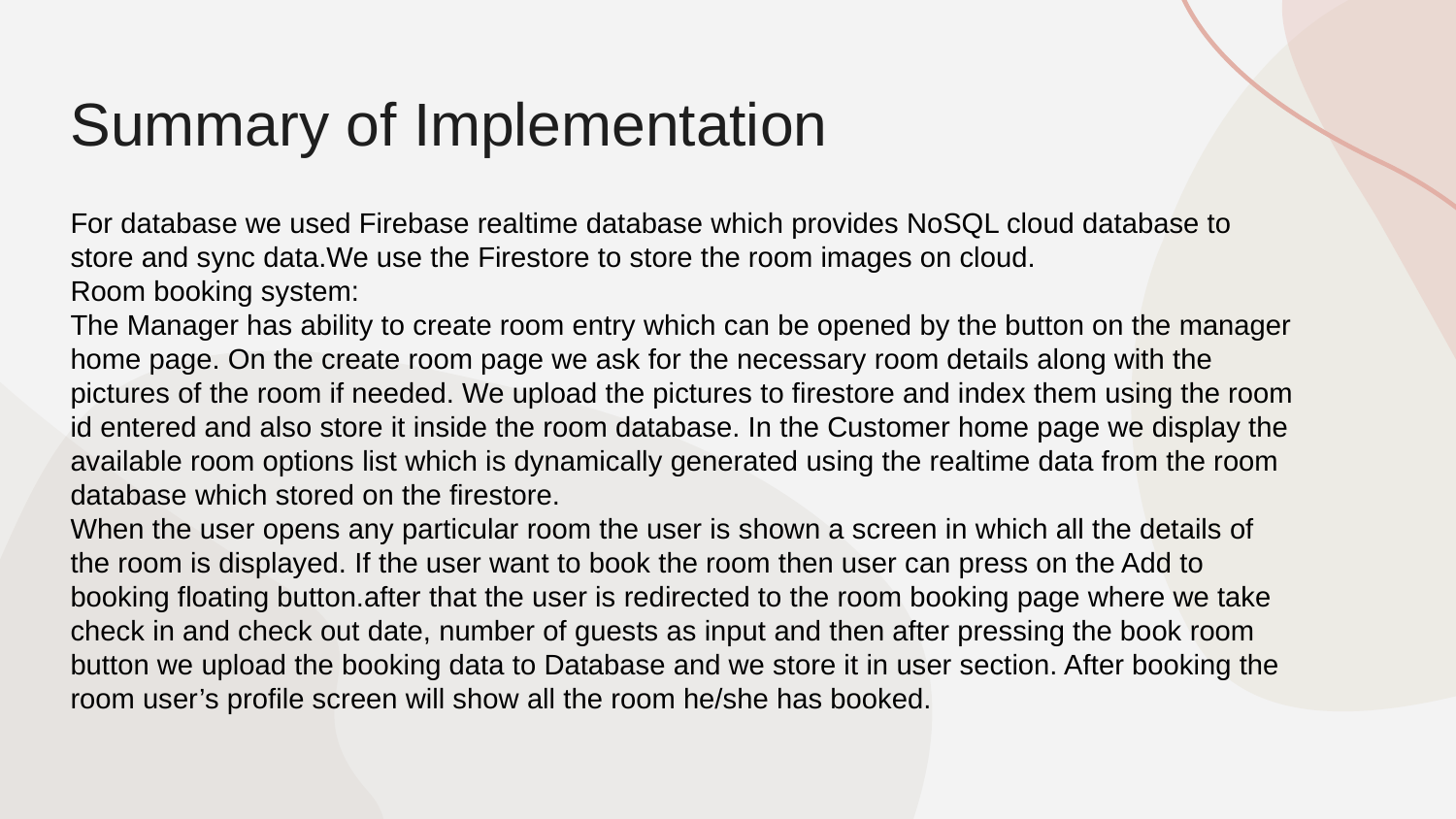

# Summary of Implementation
For database we used Firebase realtime database which provides NoSQL cloud database to store and sync data.We use the Firestore to store the room images on cloud.
Room booking system:
The Manager has ability to create room entry which can be opened by the button on the manager home page. On the create room page we ask for the necessary room details along with the pictures of the room if needed. We upload the pictures to firestore and index them using the room id entered and also store it inside the room database. In the Customer home page we display the available room options list which is dynamically generated using the realtime data from the room database which stored on the firestore.
When the user opens any particular room the user is shown a screen in which all the details of the room is displayed. If the user want to book the room then user can press on the Add to booking floating button.after that the user is redirected to the room booking page where we take check in and check out date, number of guests as input and then after pressing the book room button we upload the booking data to Database and we store it in user section. After booking the room user’s profile screen will show all the room he/she has booked.